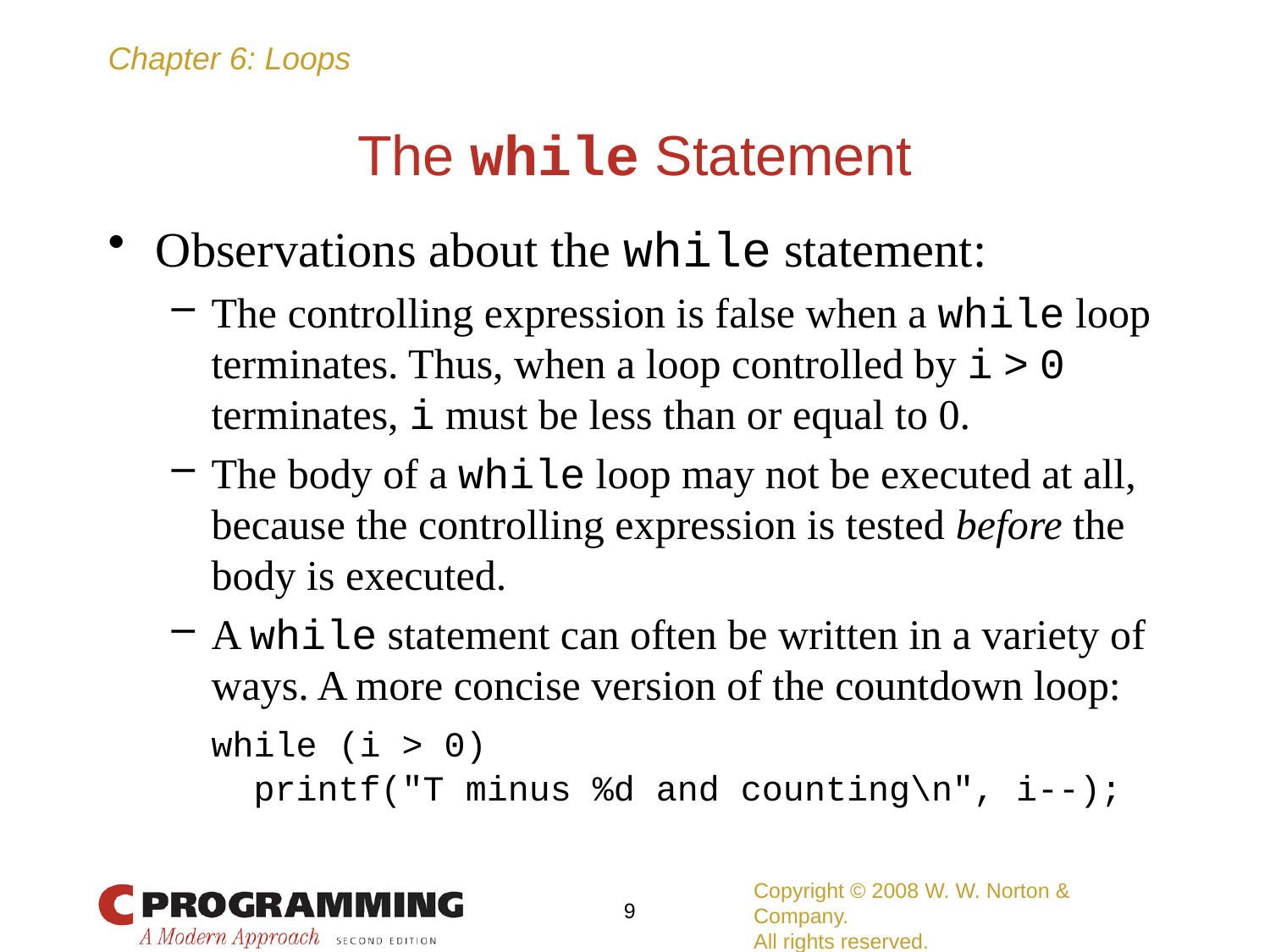

# The while Statement
Observations about the while statement:
The controlling expression is false when a while loop terminates. Thus, when a loop controlled by i > 0 terminates, i must be less than or equal to 0.
The body of a while loop may not be executed at all, because the controlling expression is tested before the body is executed.
A while statement can often be written in a variety of ways. A more concise version of the countdown loop:
	while (i > 0)
	  printf("T minus %d and counting\n", i--);

Copyright © 2008 W. W. Norton & Company.
All rights reserved.
9